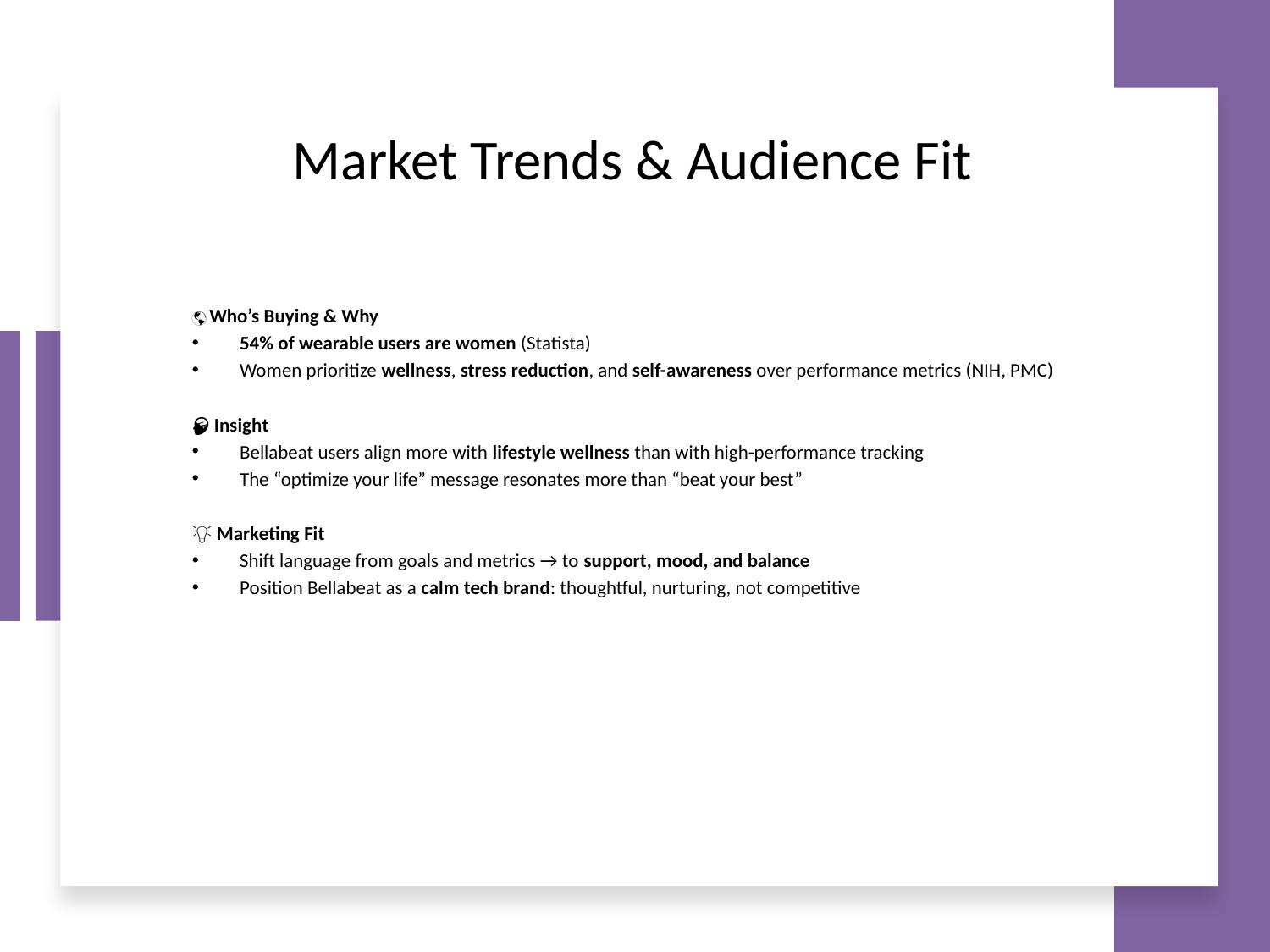

# Market Trends & Audience Fit

🌎 Who’s Buying & Why
54% of wearable users are women (Statista)
Women prioritize wellness, stress reduction, and self-awareness over performance metrics (NIH, PMC)

🧠 Insight
Bellabeat users align more with lifestyle wellness than with high-performance tracking
The “optimize your life” message resonates more than “beat your best”

💡 Marketing Fit
Shift language from goals and metrics → to support, mood, and balance
Position Bellabeat as a calm tech brand: thoughtful, nurturing, not competitive